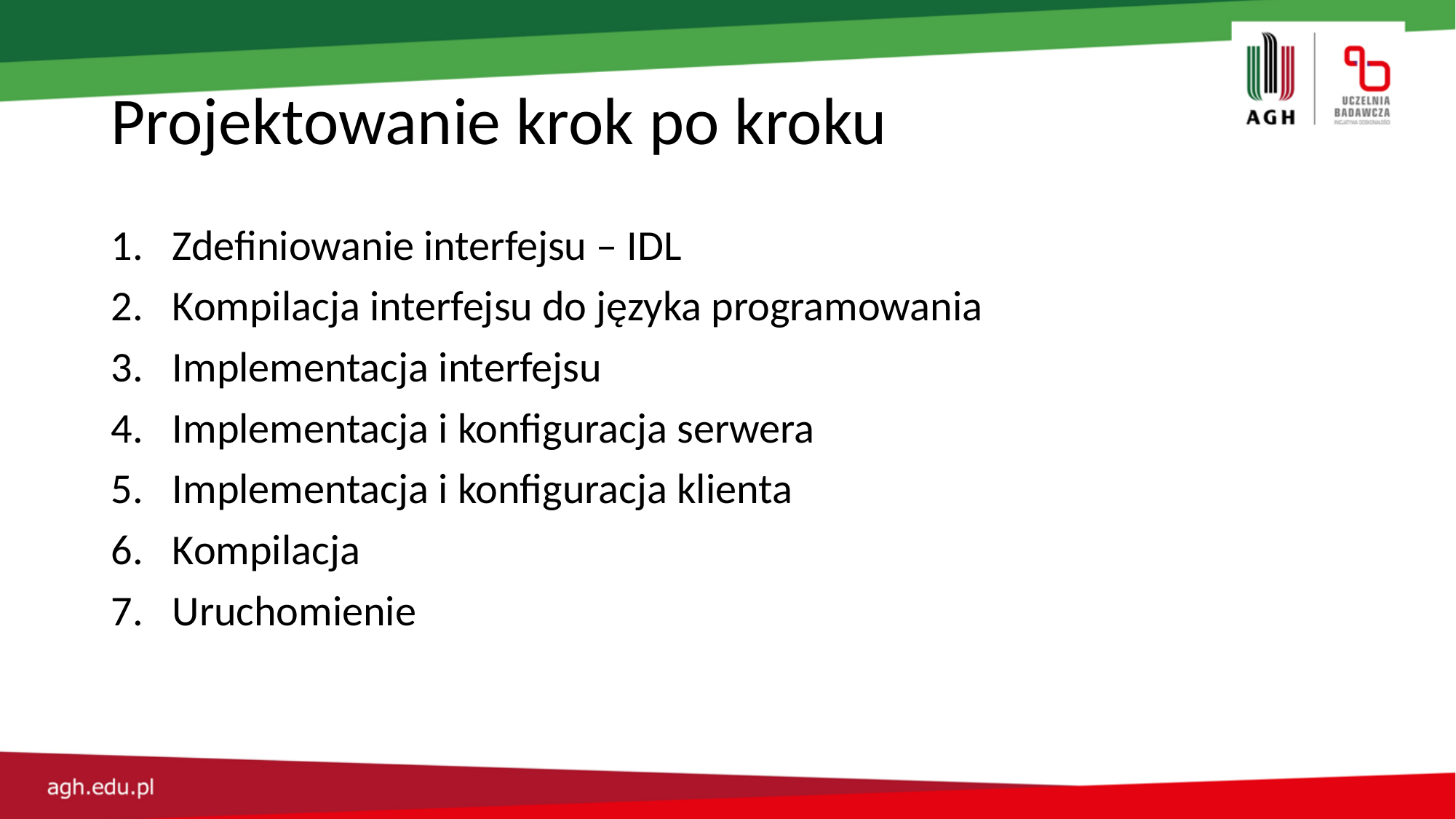

# Projektowanie krok po kroku
Zdefiniowanie interfejsu – IDL
Kompilacja interfejsu do języka programowania
Implementacja interfejsu
Implementacja i konfiguracja serwera
Implementacja i konfiguracja klienta
Kompilacja
Uruchomienie